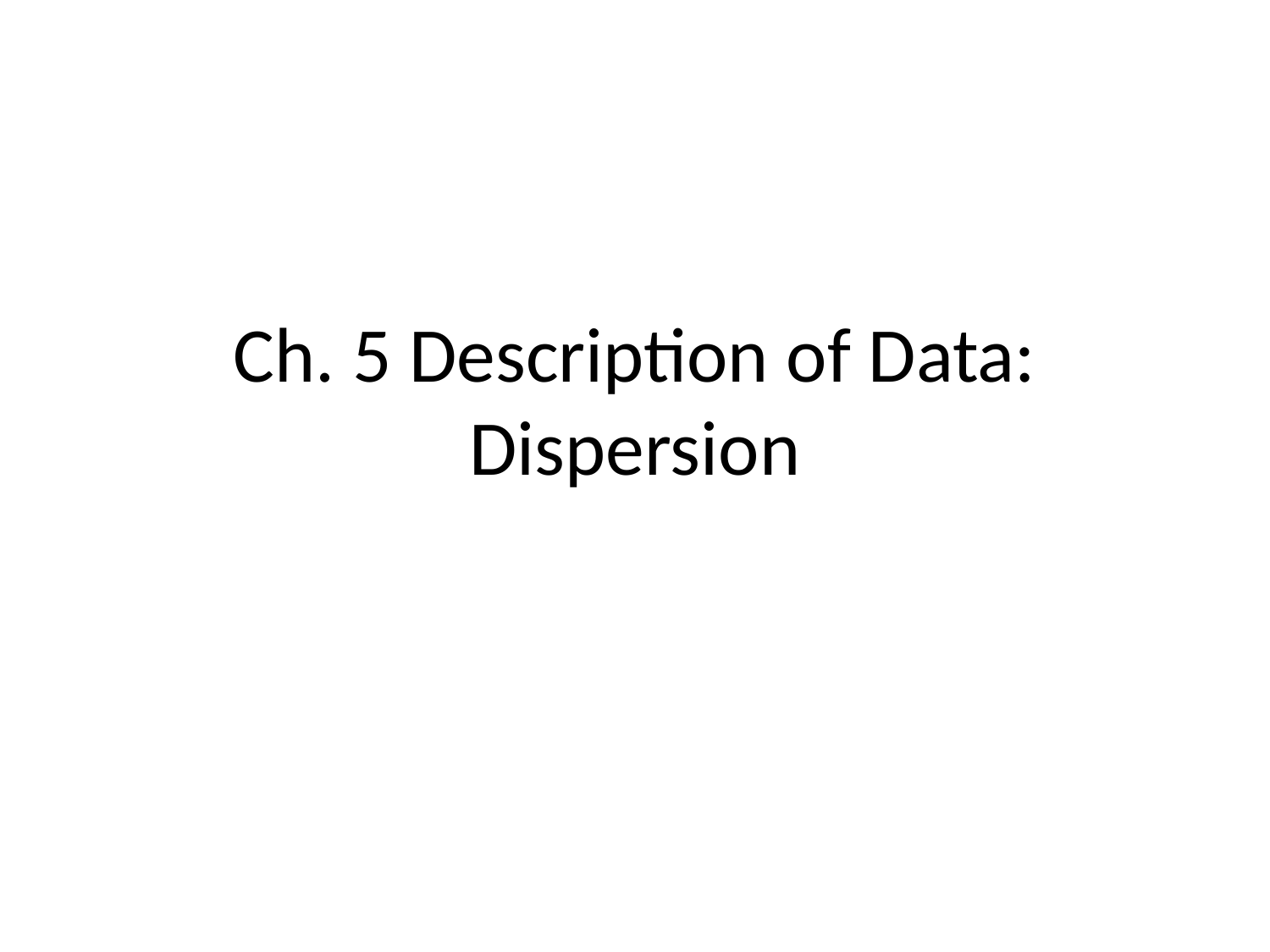

# Ch. 5 Description of Data: Dispersion